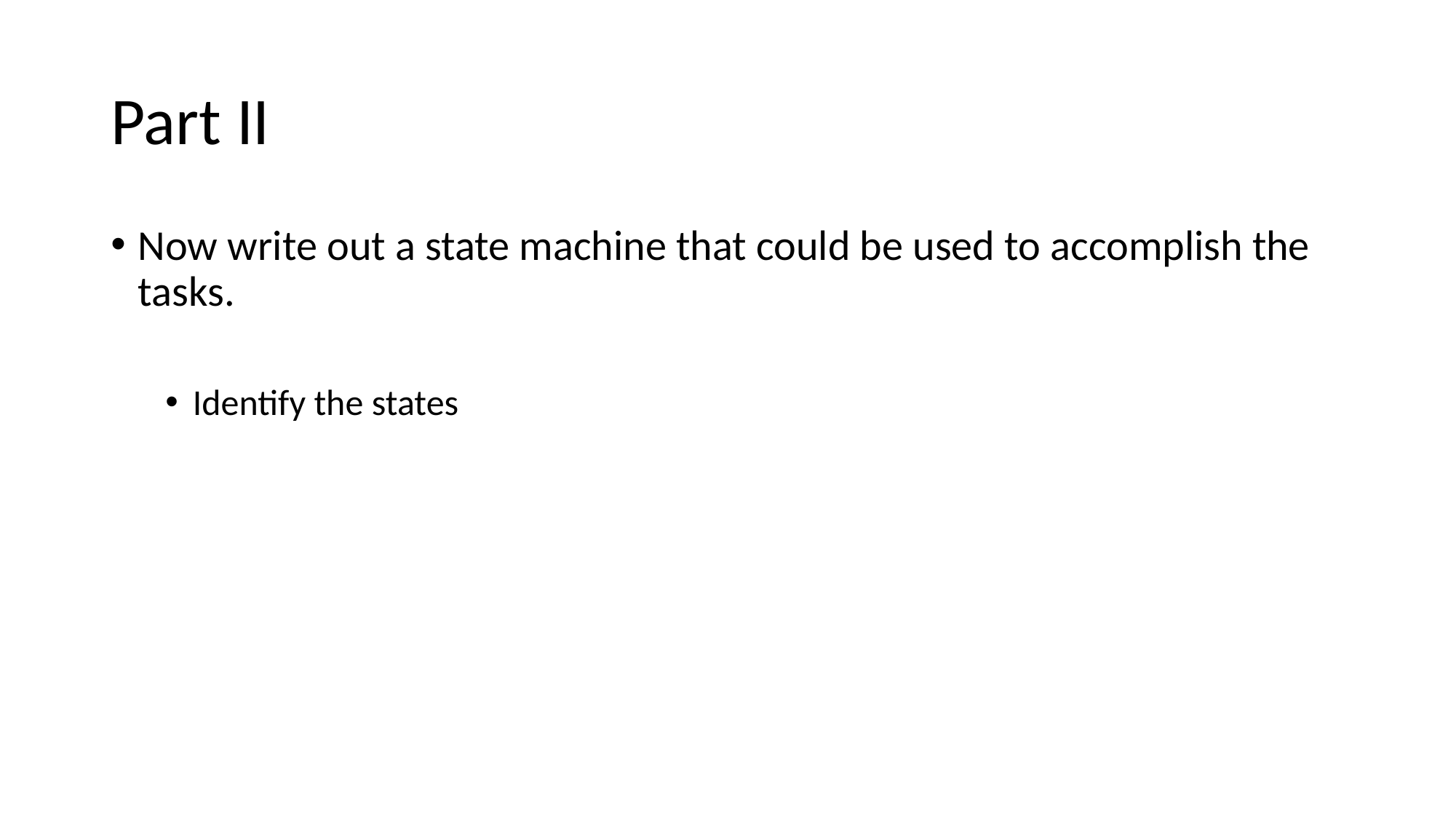

# Part II
Now write out a state machine that could be used to accomplish the tasks.

Identify the states